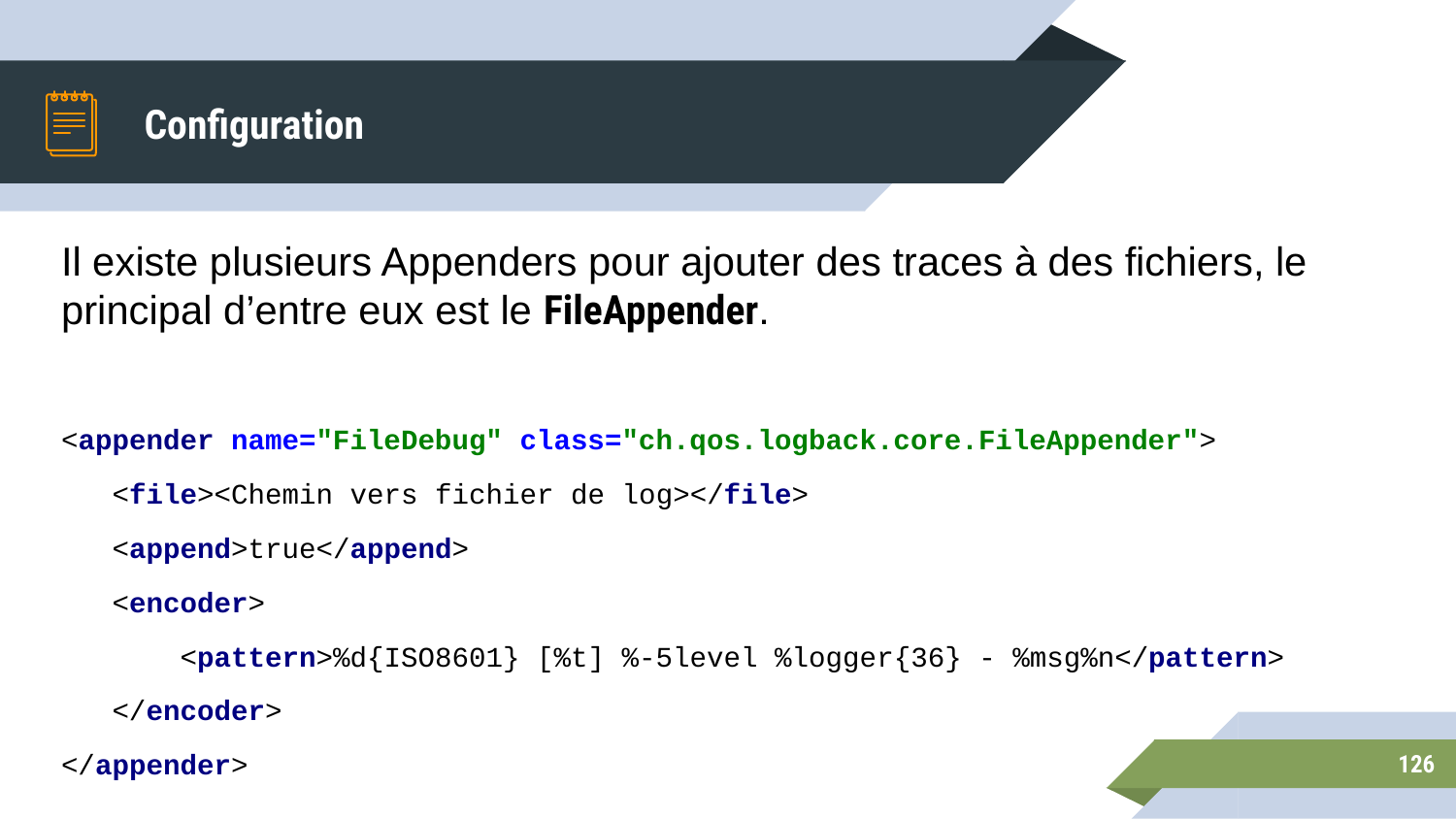

# Configuration

Il existe plusieurs Appenders pour ajouter des traces à des fichiers, le principal d’entre eux est le FileAppender.

<appender name="FileDebug" class="ch.qos.logback.core.FileAppender">
   <file><Chemin vers fichier de log></file>
   <append>true</append>
   <encoder>
       <pattern>%d{ISO8601} [%t] %-5level %logger{36} - %msg%n</pattern>
   </encoder>
</appender>

126